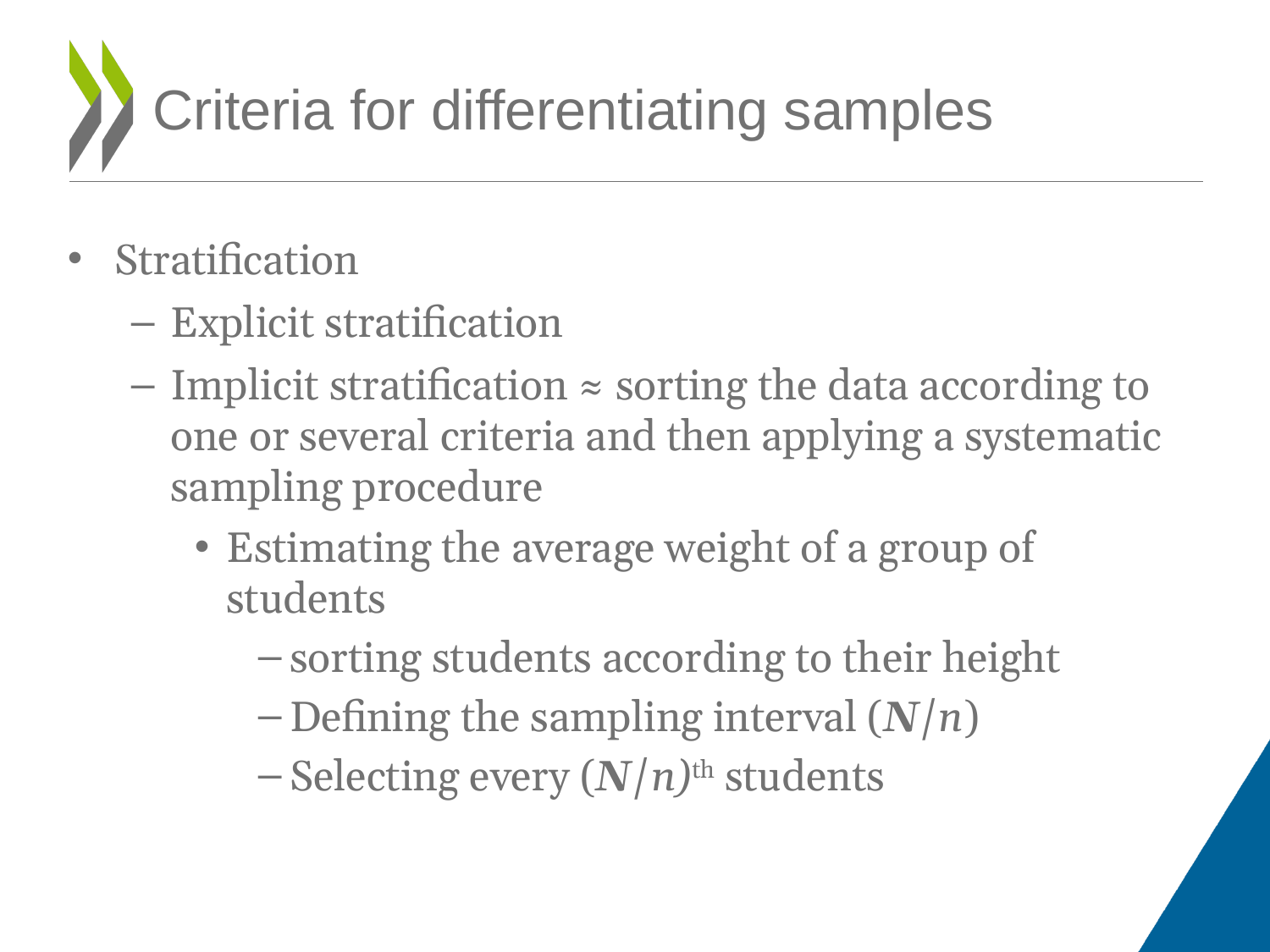

# Criteria for differentiating samples
Stratification
Explicit stratification
Implicit stratification ≈ sorting the data according to one or several criteria and then applying a systematic sampling procedure
Estimating the average weight of a group of students
sorting students according to their height
Defining the sampling interval (N/n)
Selecting every (N/n)th students